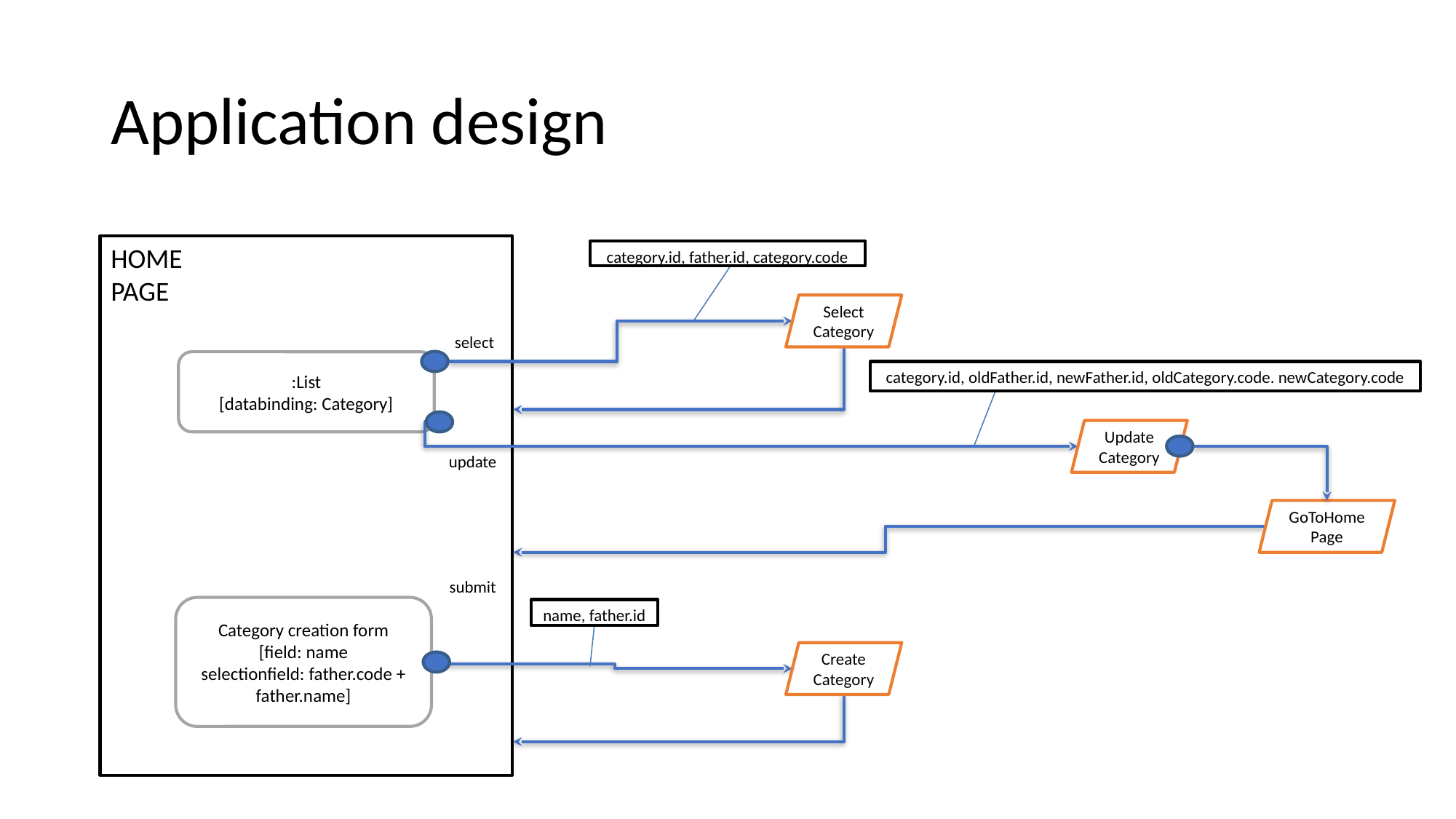

# Application design
HOME
PAGE
category.id, father.id, category.code

Select Category
select

:List
[databinding: Category]
category.id, oldFather.id, newFather.id, oldCategory.code. newCategory.code

Update Category

update
GoToHomePage
submit
Category creation form
[field: name
selectionfield: father.code + father.name]
name, father.id
Create Category